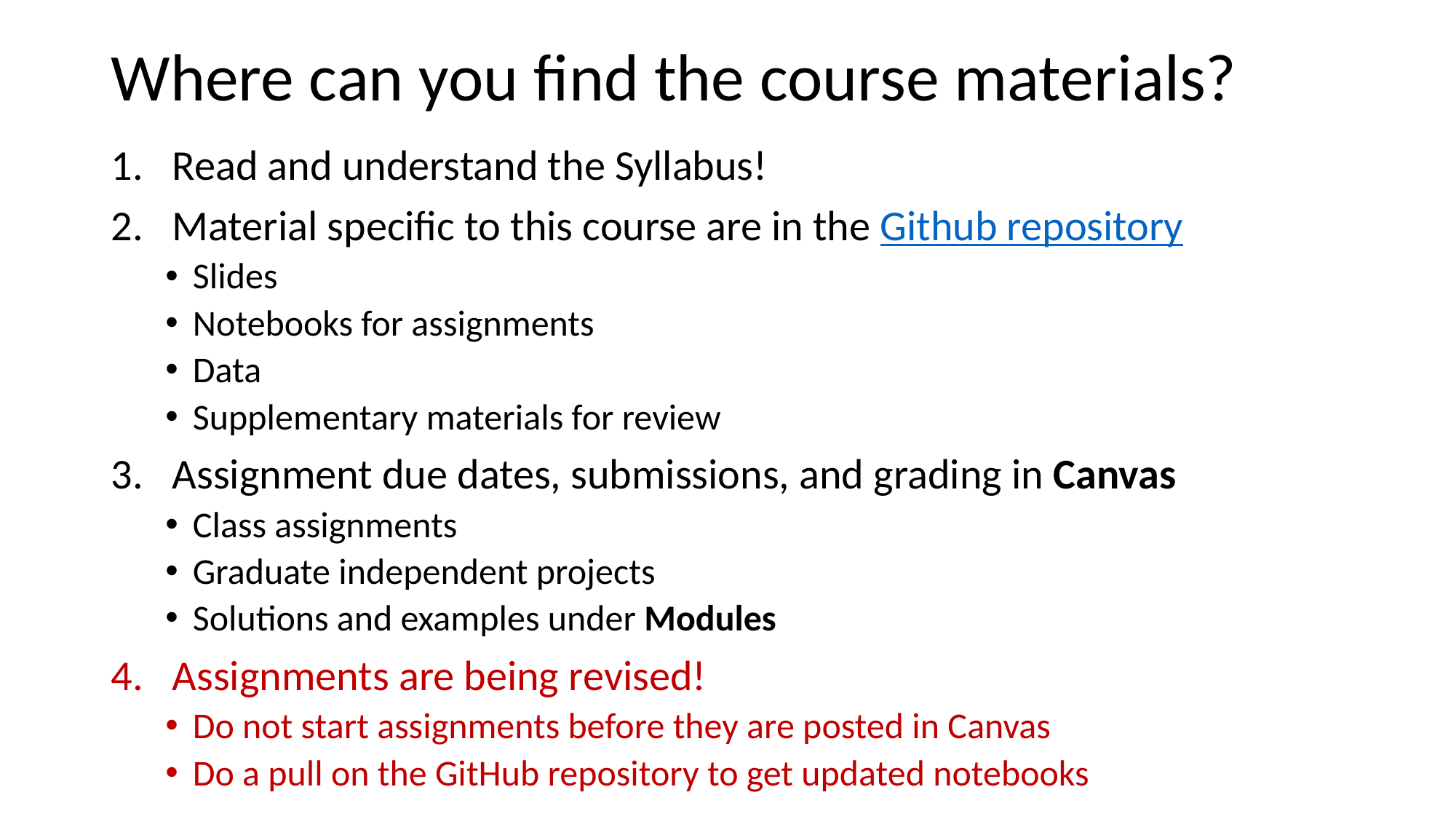

Where can you find the course materials?
Read and understand the Syllabus!
Material specific to this course are in the Github repository
Slides
Notebooks for assignments
Data
Supplementary materials for review
Assignment due dates, submissions, and grading in Canvas
Class assignments
Graduate independent projects
Solutions and examples under Modules
Assignments are being revised!
Do not start assignments before they are posted in Canvas
Do a pull on the GitHub repository to get updated notebooks